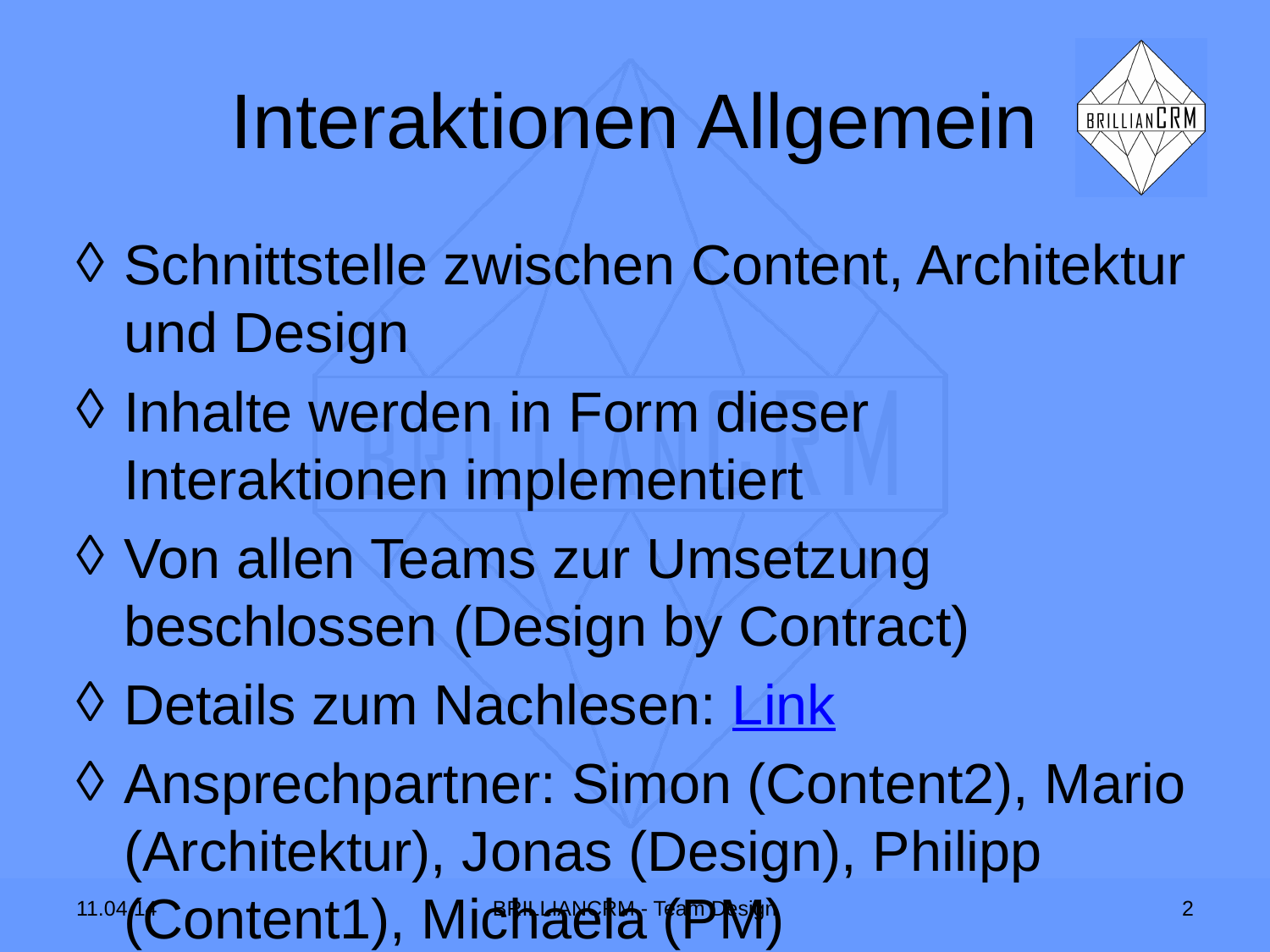

# Interaktionen Allgemein
Schnittstelle zwischen Content, Architektur und Design
Inhalte werden in Form dieser Interaktionen implementiert
Von allen Teams zur Umsetzung beschlossen (Design by Contract)
Details zum Nachlesen: Link
Ansprechpartner: Simon (Content2), Mario (Architektur), Jonas (Design), Philipp (Content1), Michaela (PM)
11.04.14
BRILLIANCRM - Team Design
2